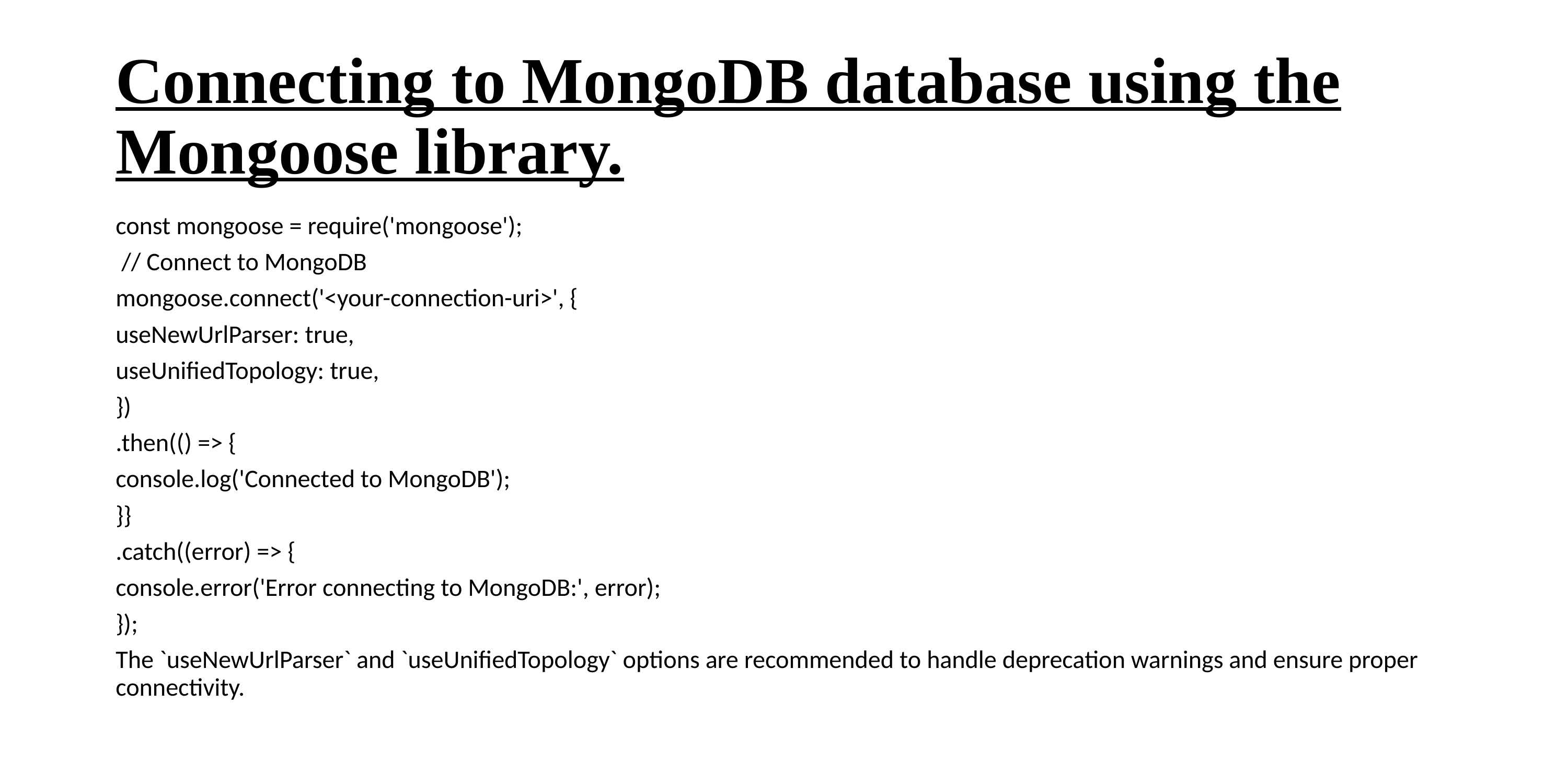

# Connecting to MongoDB database using the Mongoose library.
const mongoose = require('mongoose');
 // Connect to MongoDB
mongoose.connect('<your-connection-uri>', {
useNewUrlParser: true,
useUnifiedTopology: true,
})
.then(() => {
console.log('Connected to MongoDB');
}}
.catch((error) => {
console.error('Error connecting to MongoDB:', error);
});
The `useNewUrlParser` and `useUnifiedTopology` options are recommended to handle deprecation warnings and ensure proper connectivity.